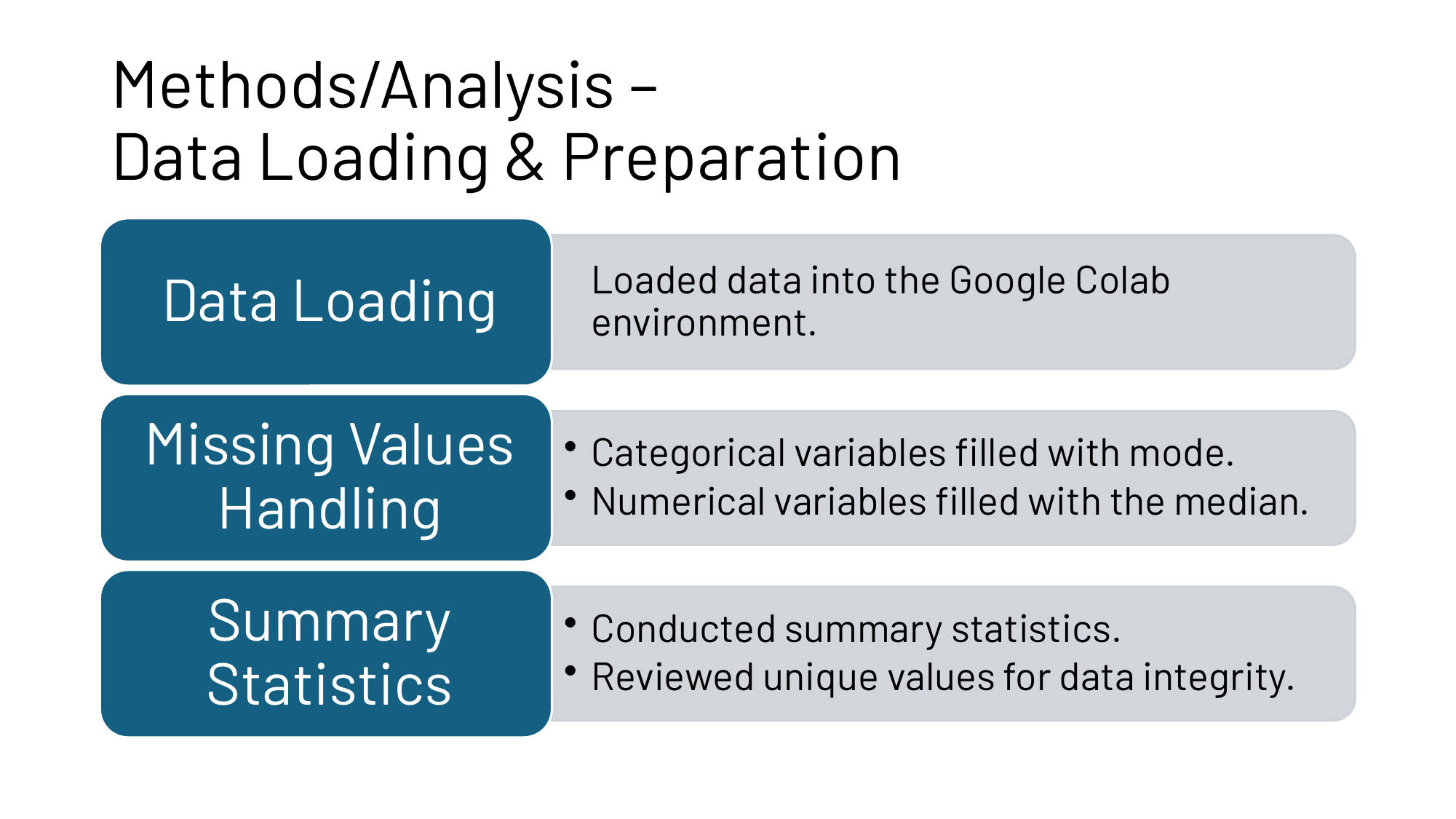

# Methods/Analysis – Data Loading & Preparation
	Loaded data into the Google Colab environment.
Data Loading
Categorical variables filled with mode.
Numerical variables filled with the median.
Missing Values Handling
Conducted summary statistics.
Reviewed unique values for data integrity.
Summary Statistics